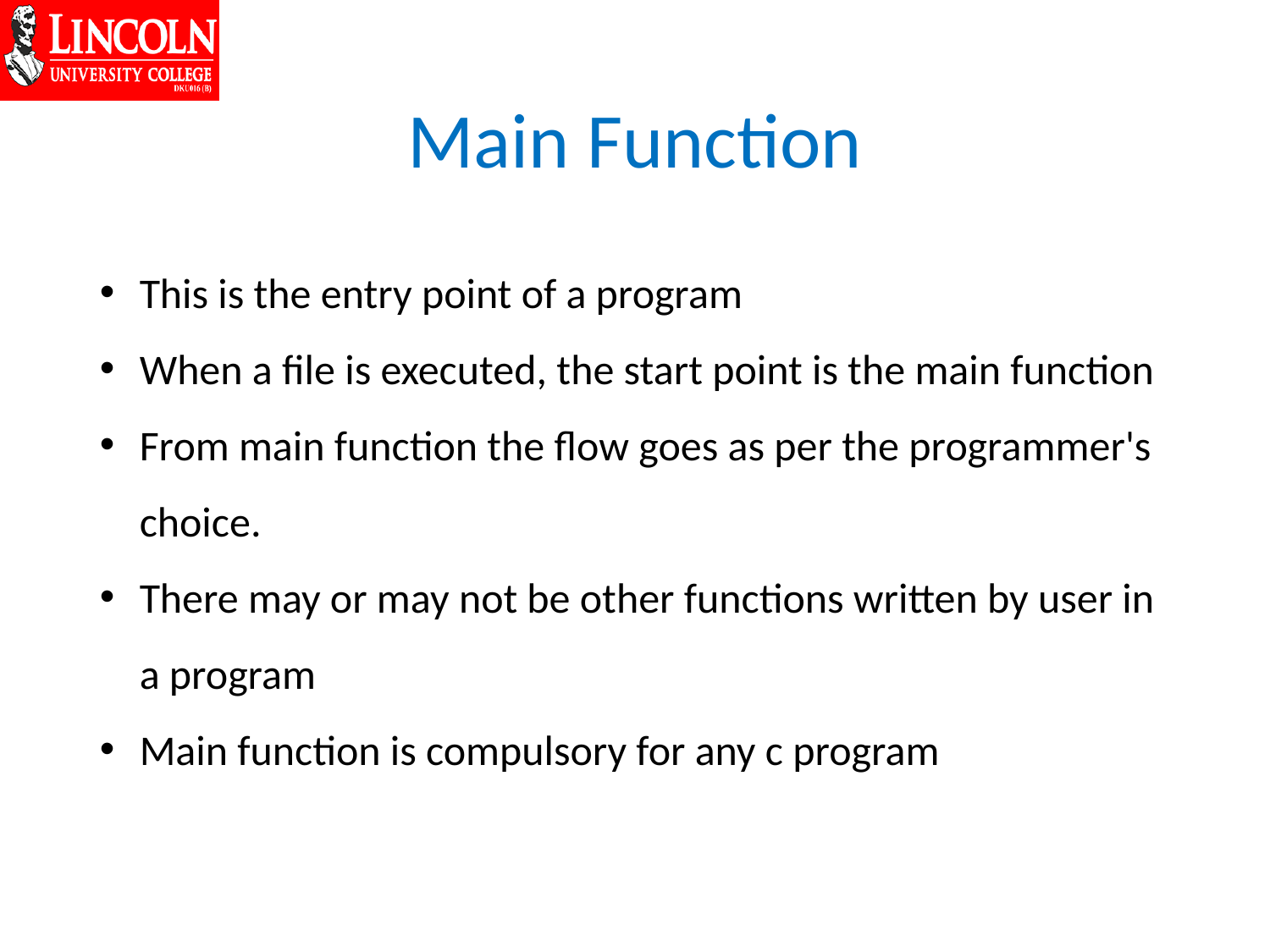

# Main Function
This is the entry point of a program
When a file is executed, the start point is the main function
From main function the flow goes as per the programmer's choice.
There may or may not be other functions written by user in a program
Main function is compulsory for any c program